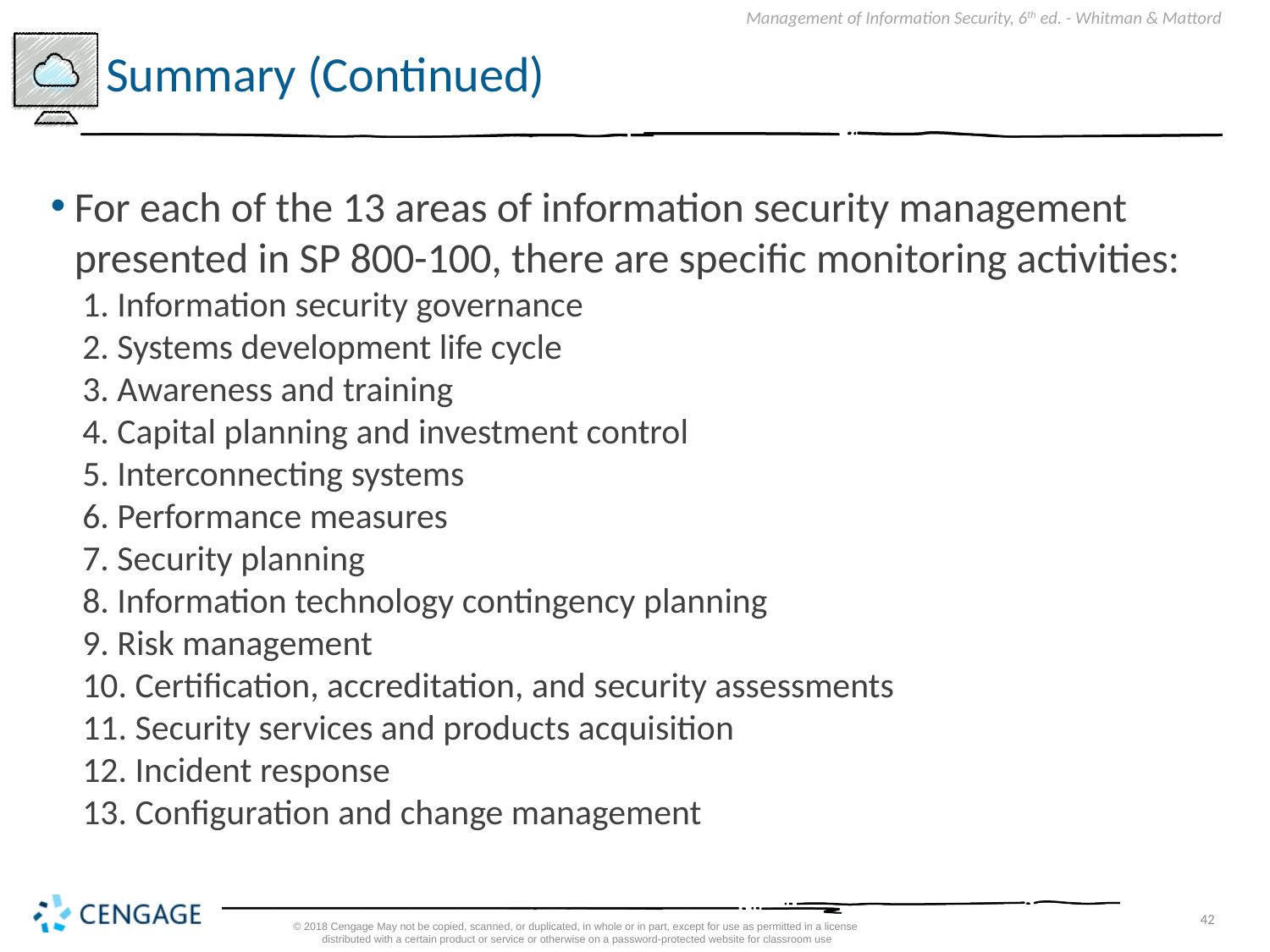

# Summary (Continued)
For each of the 13 areas of information security management presented in SP 800-100, there are specific monitoring activities:
1. Information security governance
2. Systems development life cycle
3. Awareness and training
4. Capital planning and investment control
5. Interconnecting systems
6. Performance measures
7. Security planning
8. Information technology contingency planning
9. Risk management
10. Certification, accreditation, and security assessments
11. Security services and products acquisition
12. Incident response
13. Configuration and change management